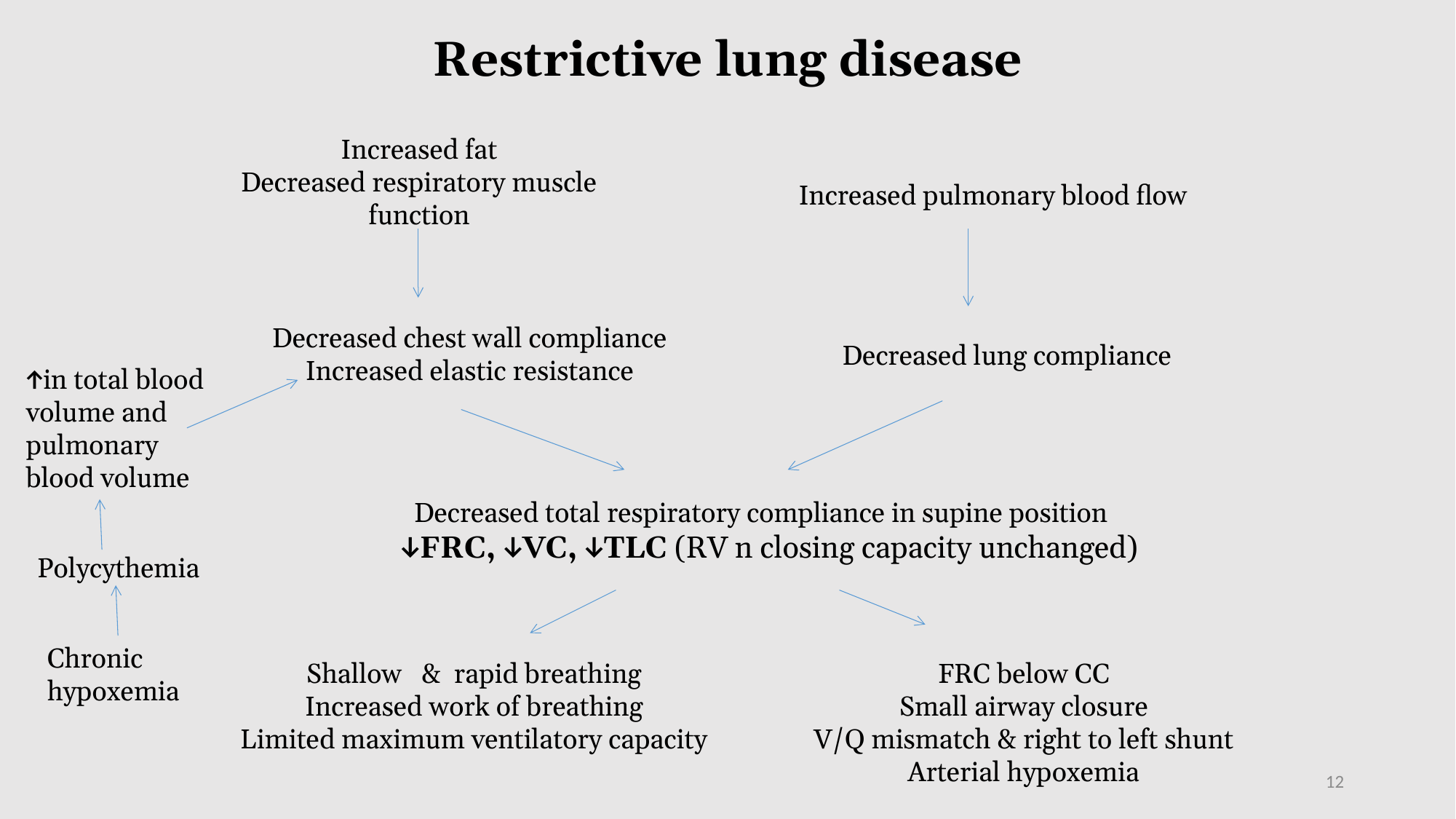

Restrictive lung disease
Increased fat
Decreased respiratory muscle function
Increased pulmonary blood flow
Decreased chest wall compliance
Increased elastic resistance
Decreased lung compliance
↑in total blood volume and pulmonary blood volume
  Decreased total respiratory compliance in supine position ↓FRC, ↓VC, ↓TLC (RV n closing capacity unchanged)
Polycythemia
Chronic hypoxemia
Shallow   &  rapid breathing
Increased work of breathing
Limited maximum ventilatory capacity
FRC below CC
Small airway closure
V/Q mismatch & right to left shunt
Arterial hypoxemia
12